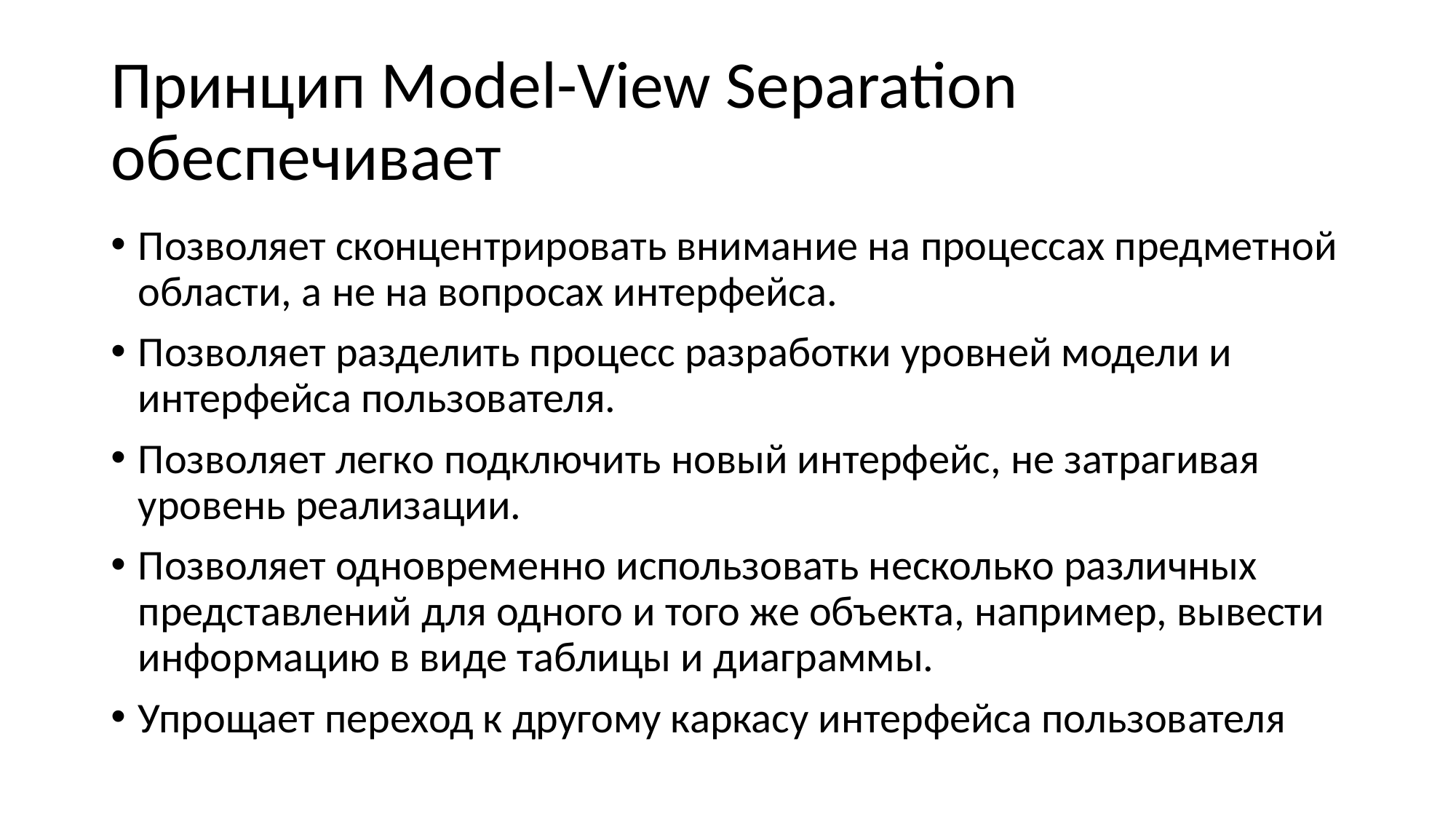

# Принцип Model-View Separation обеспечивает
Позволяет сконцентрировать внимание на процессах предметной области, а не на вопросах интерфейса.
Позволяет разделить процесс разработки уровней модели и интерфейса пользователя.
Позволяет легко подключить новый интерфейс, не затрагивая уровень реализации.
Позволяет одновременно использовать несколько различных представлений для одного и того же объекта, например, вывести информацию в виде таблицы и диаграммы.
Упрощает переход к другому каркасу интерфейса пользователя